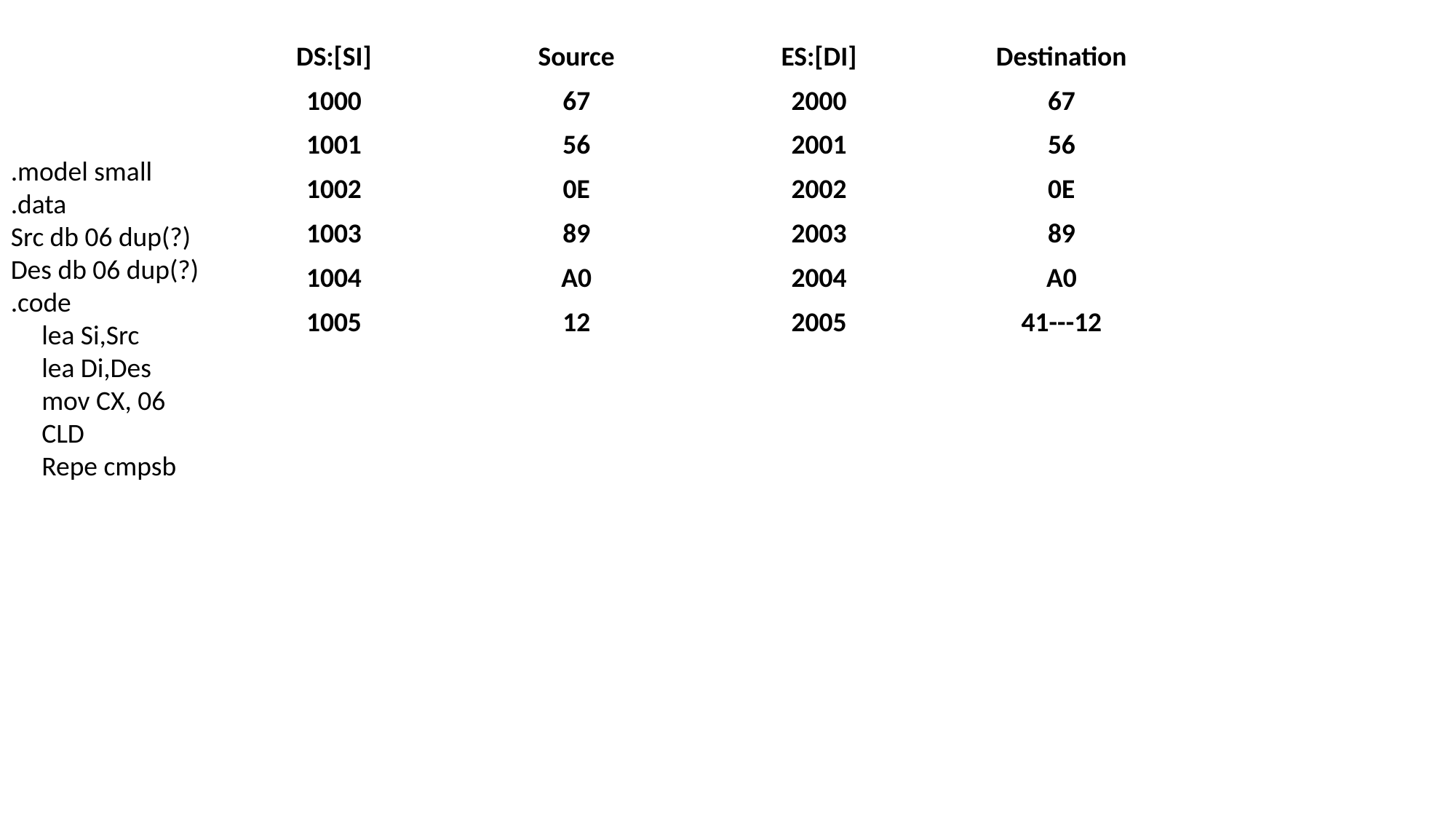

| DS:[SI] | Source | ES:[DI] | Destination |
| --- | --- | --- | --- |
| 1000 | 67 | 2000 | 67 |
| 1001 | 56 | 2001 | 56 |
| 1002 | 0E | 2002 | 0E |
| 1003 | 89 | 2003 | 89 |
| 1004 | A0 | 2004 | A0 |
| 1005 | 12 | 2005 | 41---12 |
.model small
.data
Src db 06 dup(?)
Des db 06 dup(?)
.code
     lea Si,Src
     lea Di,Des
     mov CX, 06
     CLD
     Repe cmpsb